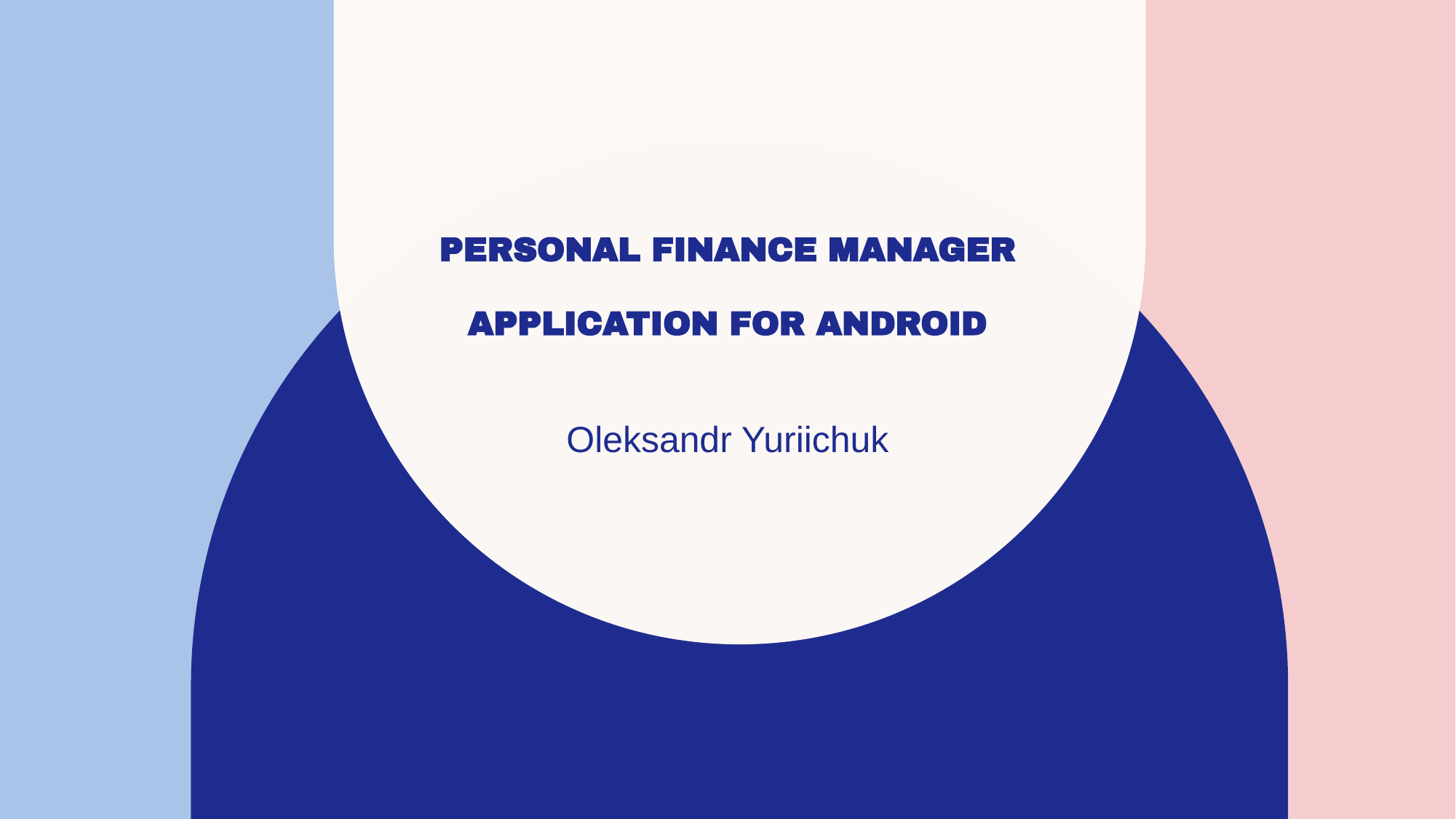

# Personal Finance Manager Application for Android
Oleksandr Yuriichuk